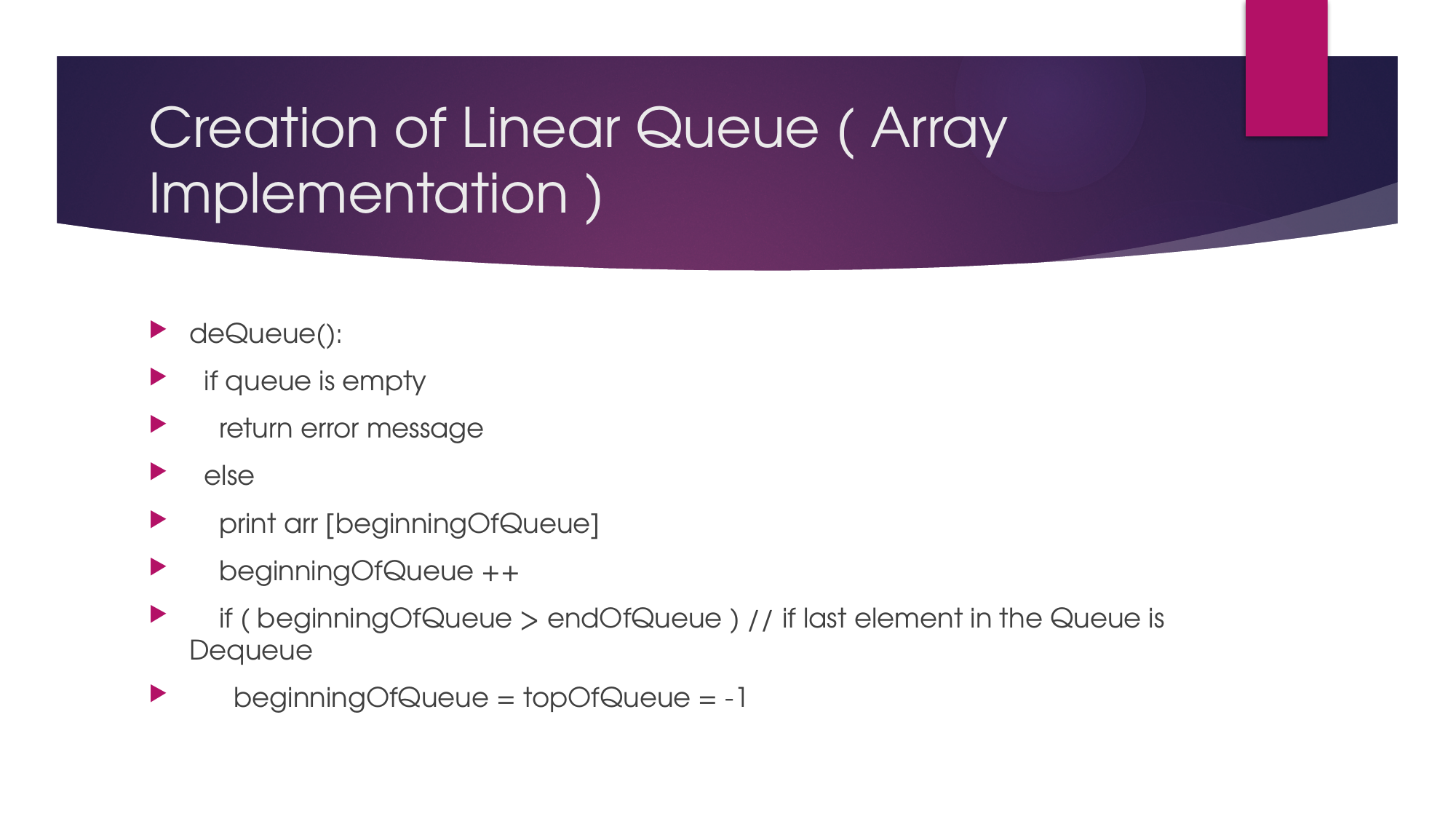

# Creation of Linear Queue ( Array Implementation )
deQueue():
  if queue is empty
    return error message
  else
    print arr [beginningOfQueue]
    beginningOfQueue ++
    if ( beginningOfQueue > endOfQueue ) // if last element in the Queue is Dequeue
      beginningOfQueue = topOfQueue = -1